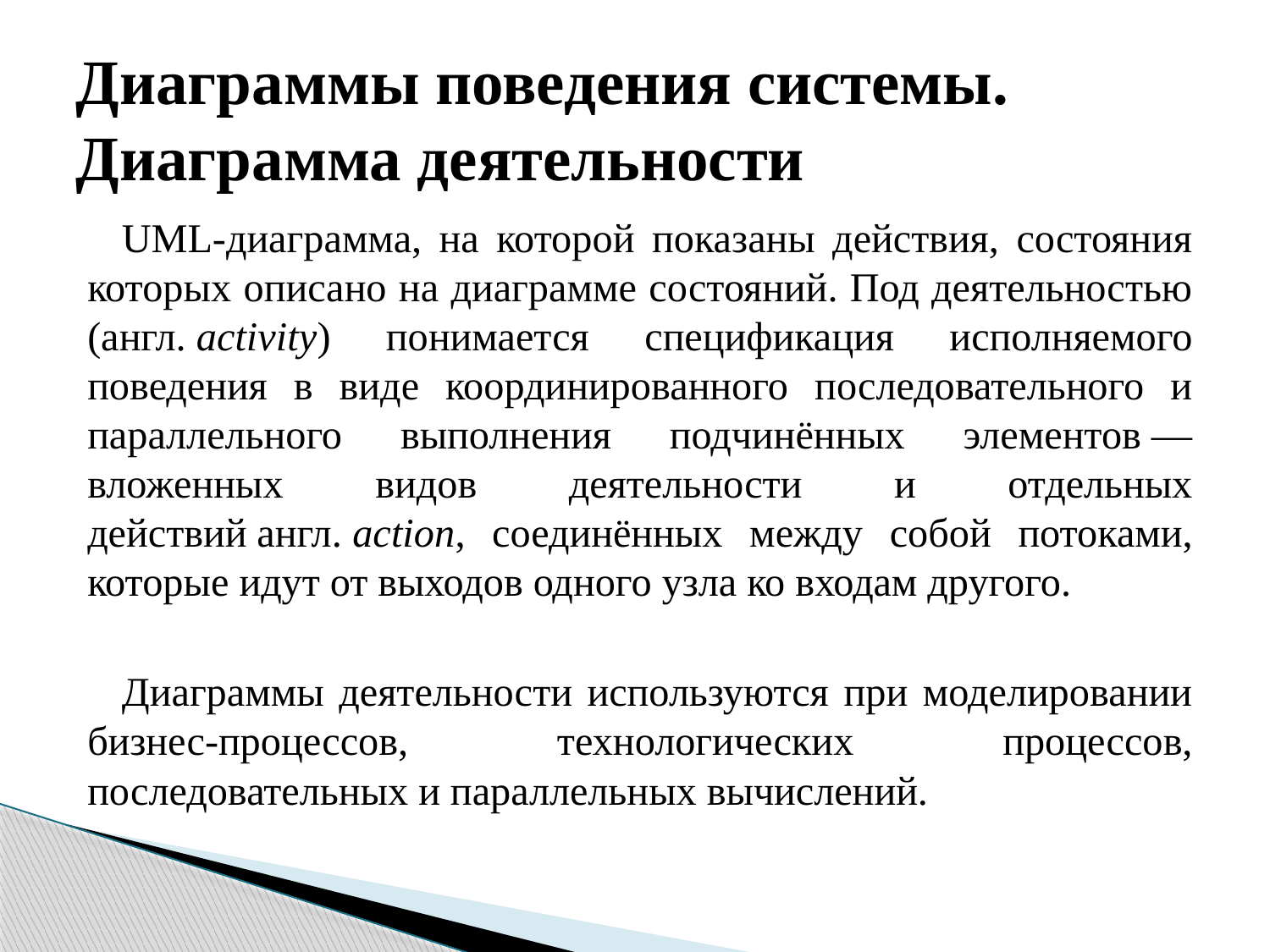

# Диаграммы поведения системы. Диаграмма деятельности
UML-диаграмма, на которой показаны действия, состояния которых описано на диаграмме состояний. Под деятельностью (англ. activity) понимается спецификация исполняемого поведения в виде координированного последовательного и параллельного выполнения подчинённых элементов — вложенных видов деятельности и отдельных действий англ. action, соединённых между собой потоками, которые идут от выходов одного узла ко входам другого.

Диаграммы деятельности используются при моделировании бизнес-процессов, технологических процессов, последовательных и параллельных вычислений.